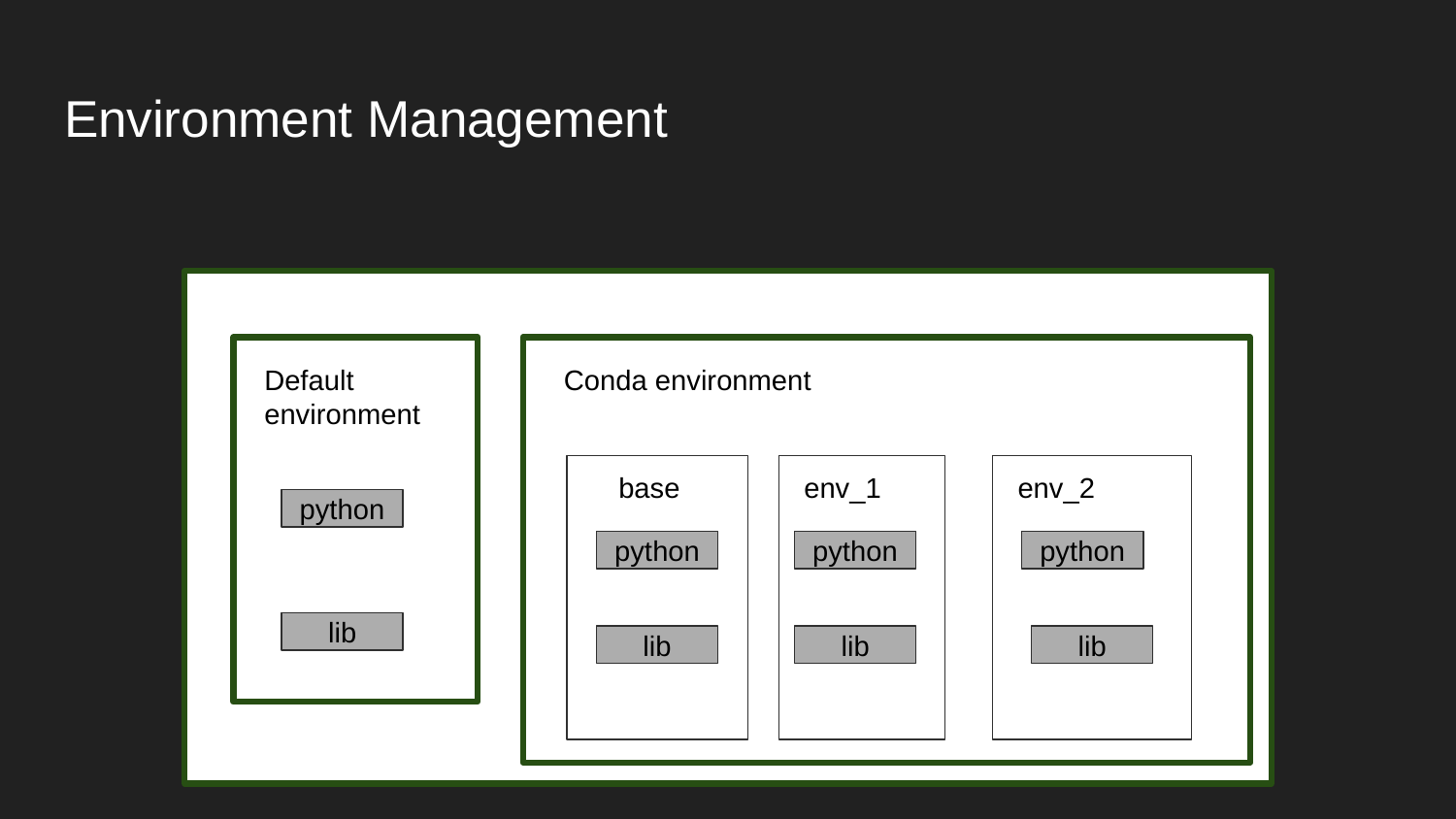

# Environment Management

Default environment
Conda environment

base

env_1

env_2
python
python
python
python
lib
lib
lib
lib